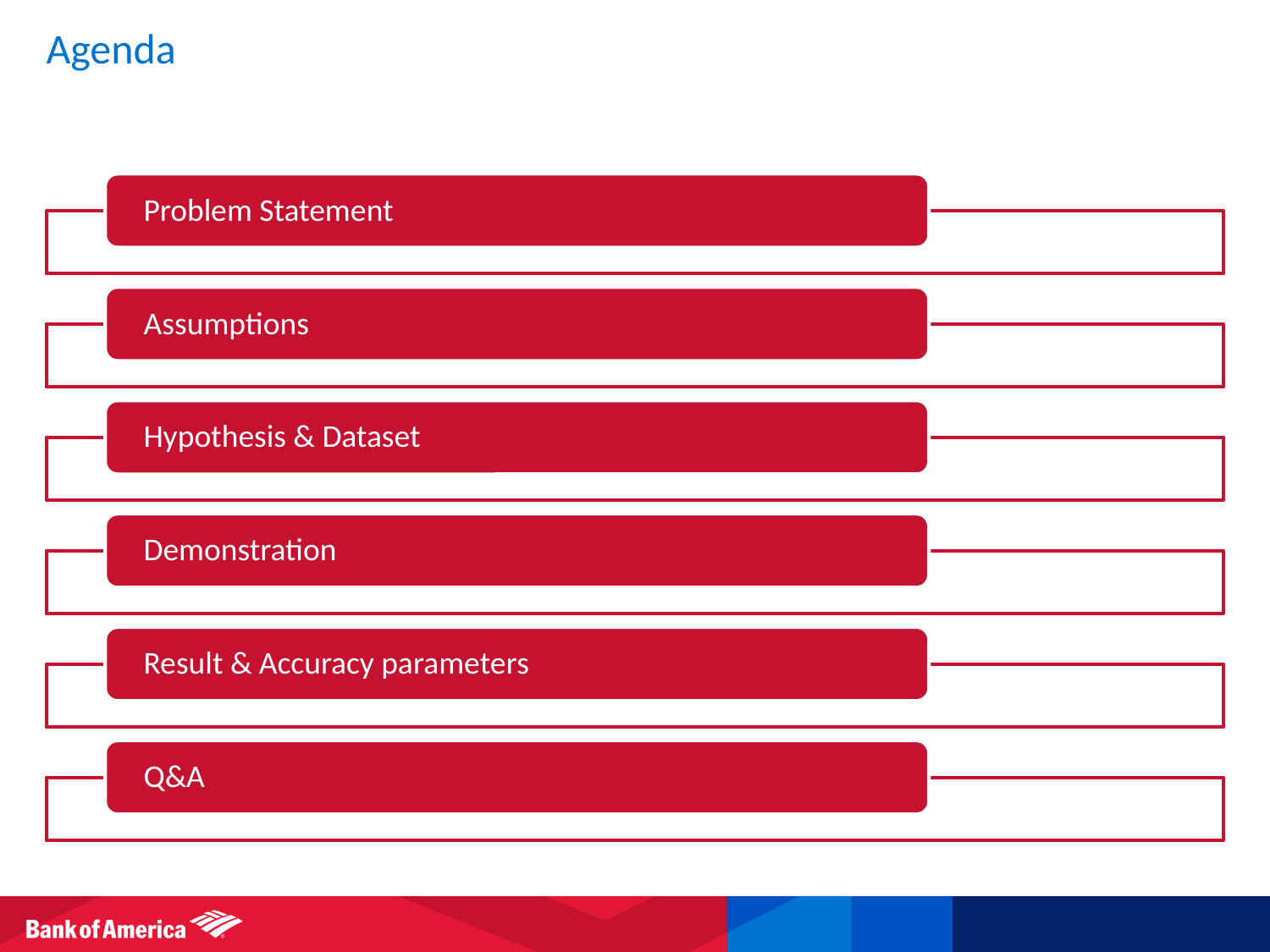

# Agenda
Problem Statement
Assumptions
Hypothesis & Dataset
Demonstration
Result & Accuracy parameters
Q&A